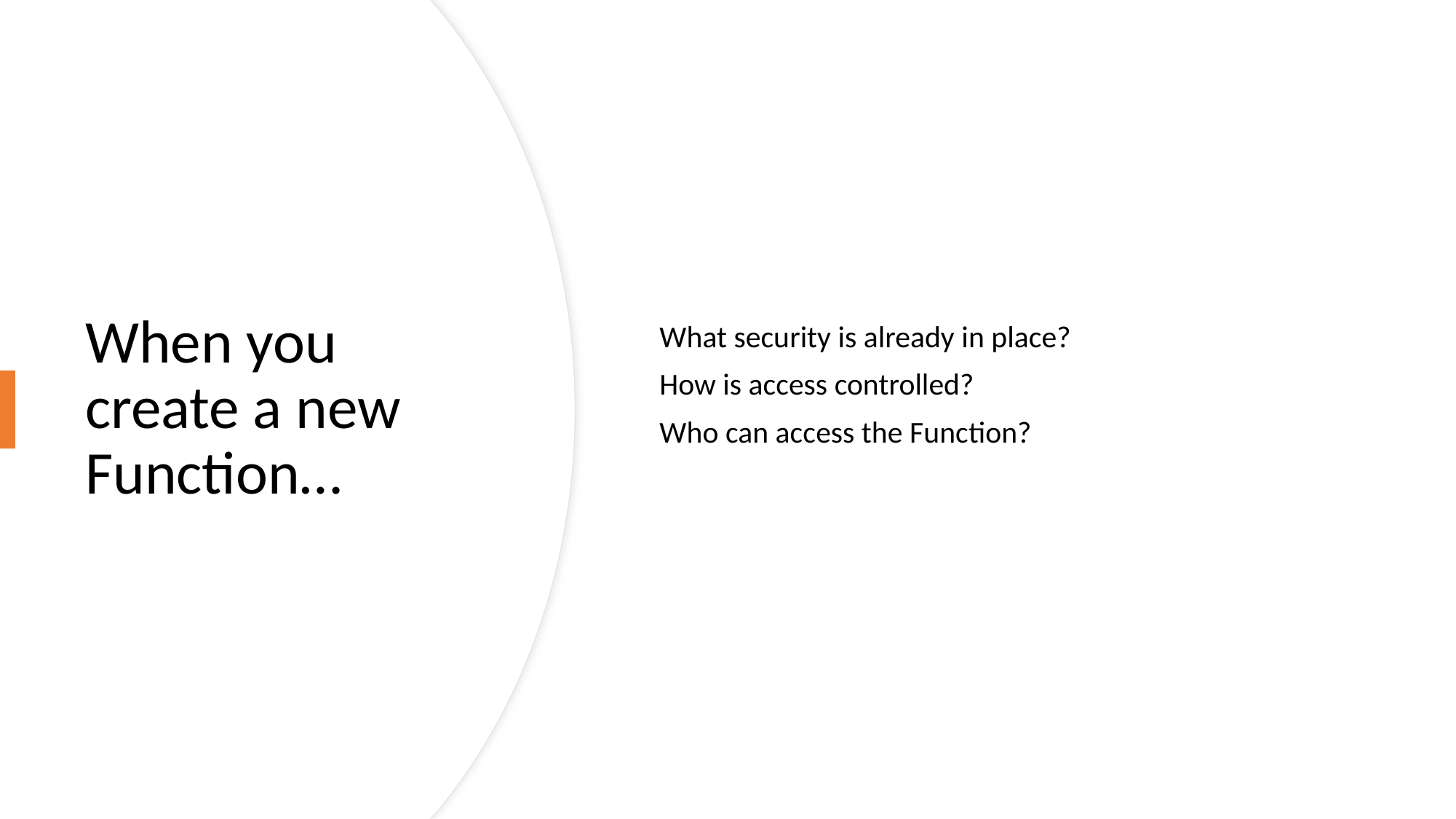

What security is already in place?
How is access controlled?
Who can access the Function?

# When you create a new Function…